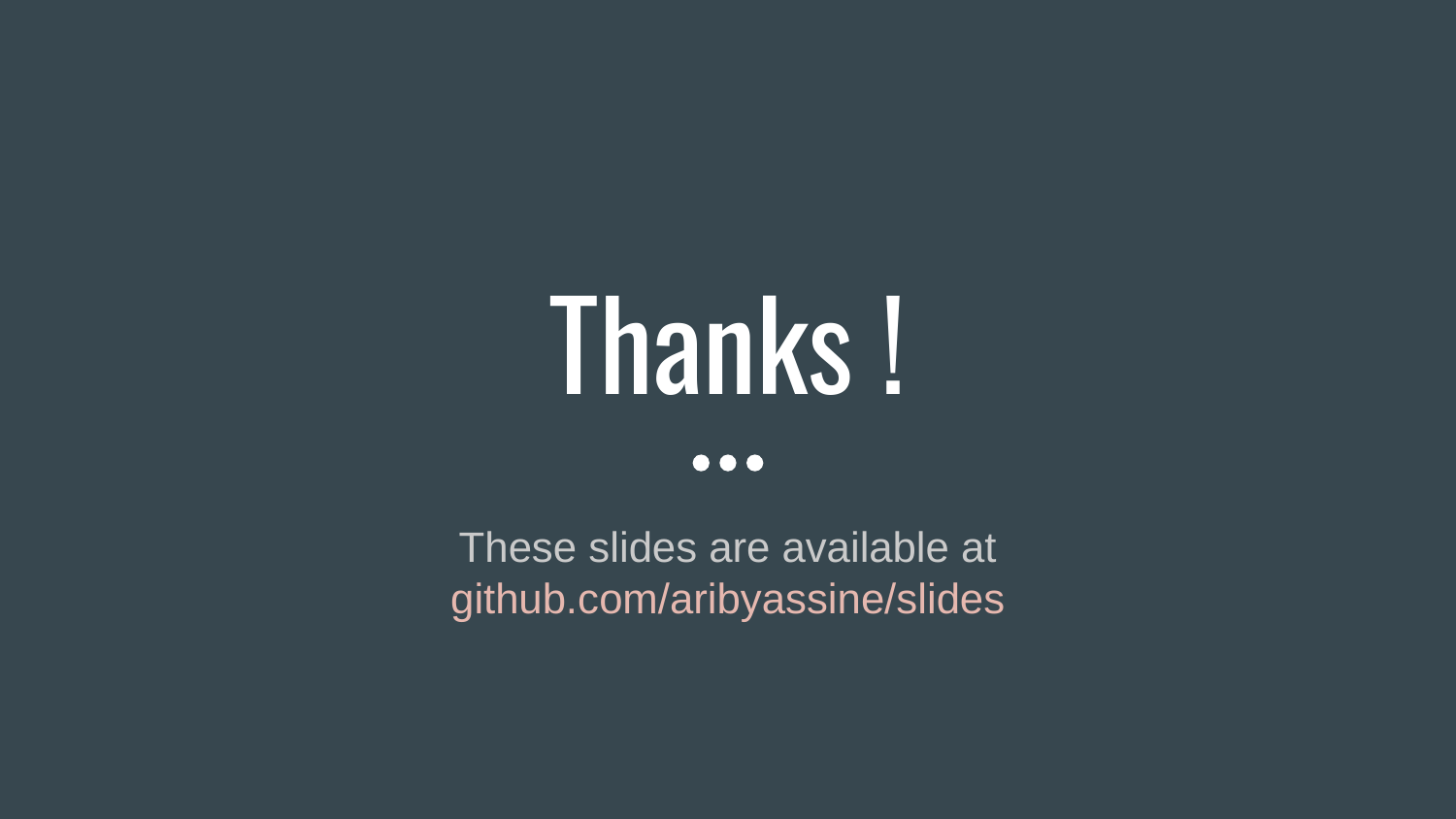

# Thanks !
These slides are available at
github.com/aribyassine/slides